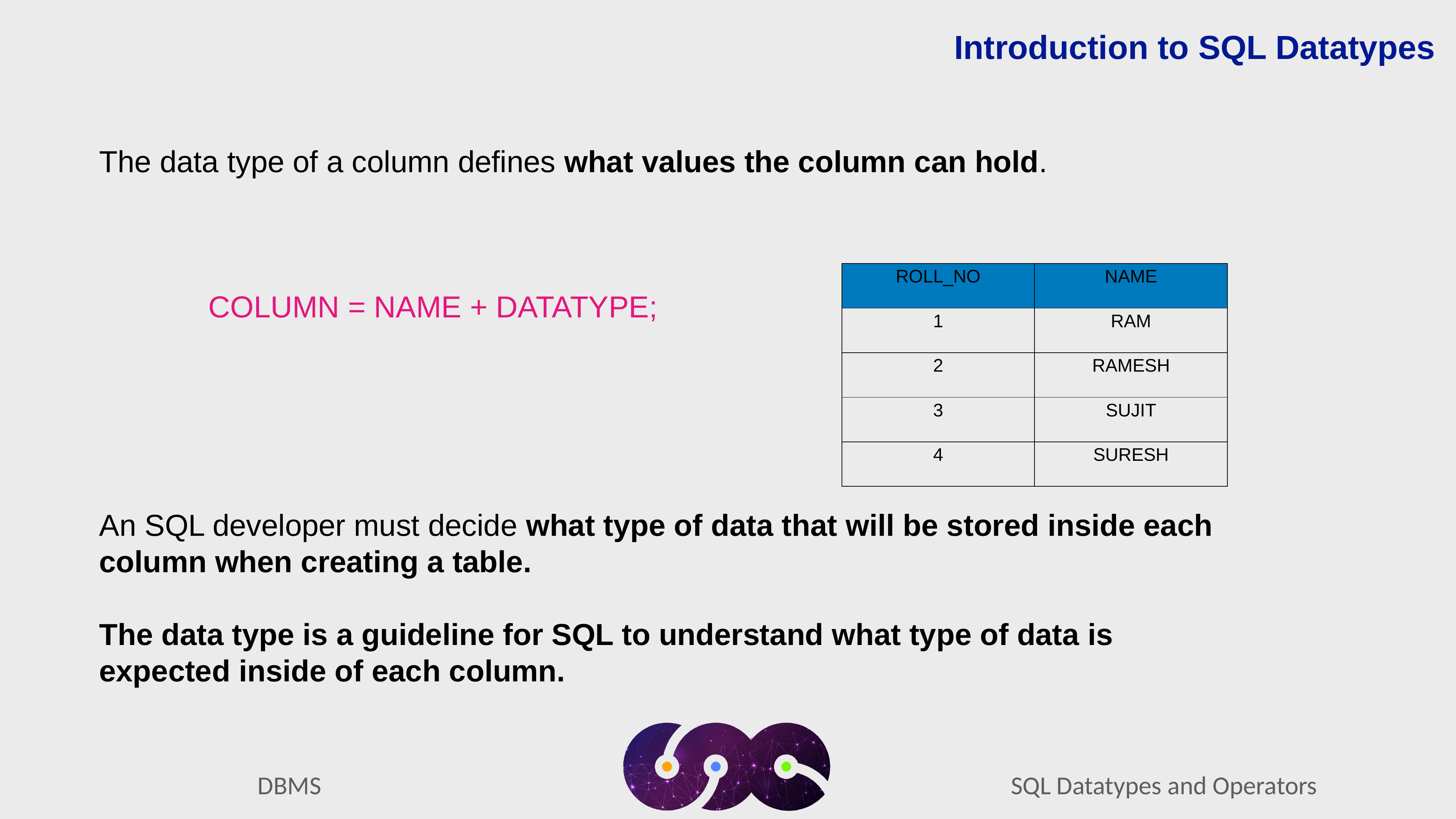

Introduction to SQL Datatypes

The data type of a column defines what values the column can hold.

		COLUMN = NAME + DATATYPE;

An SQL developer must decide what type of data that will be stored inside each column when creating a table.

The data type is a guideline for SQL to understand what type of data is expected inside of each column.

| ROLL\_NO | NAME |
| --- | --- |
| 1 | RAM |
| 2 | RAMESH |
| 3 | SUJIT |
| 4 | SURESH |
SQL Datatypes and Operators